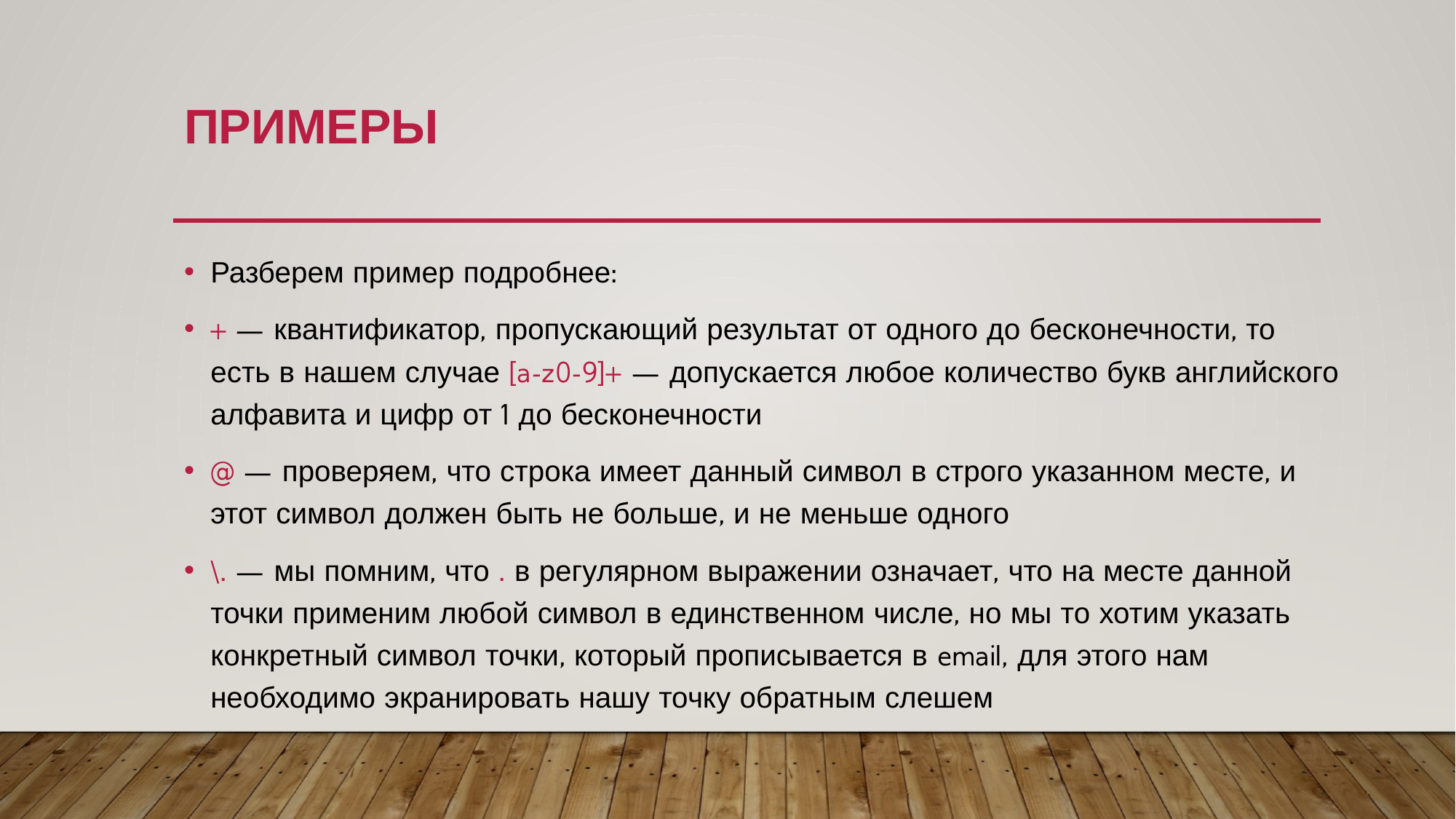

# примеры
Разберем пример подробнее:
+ — квантификатор, пропускающий результат от одного до бесконечности, то есть в нашем случае [a-z0-9]+ — допускается любое количество букв английского алфавита и цифр от 1 до бесконечности
@ — проверяем, что строка имеет данный символ в строго указанном месте, и этот символ должен быть не больше, и не меньше одного
\. — мы помним, что . в регулярном выражении означает, что на месте данной точки применим любой символ в единственном числе, но мы то хотим указать конкретный символ точки, который прописывается в email, для этого нам необходимо экранировать нашу точку обратным слешем